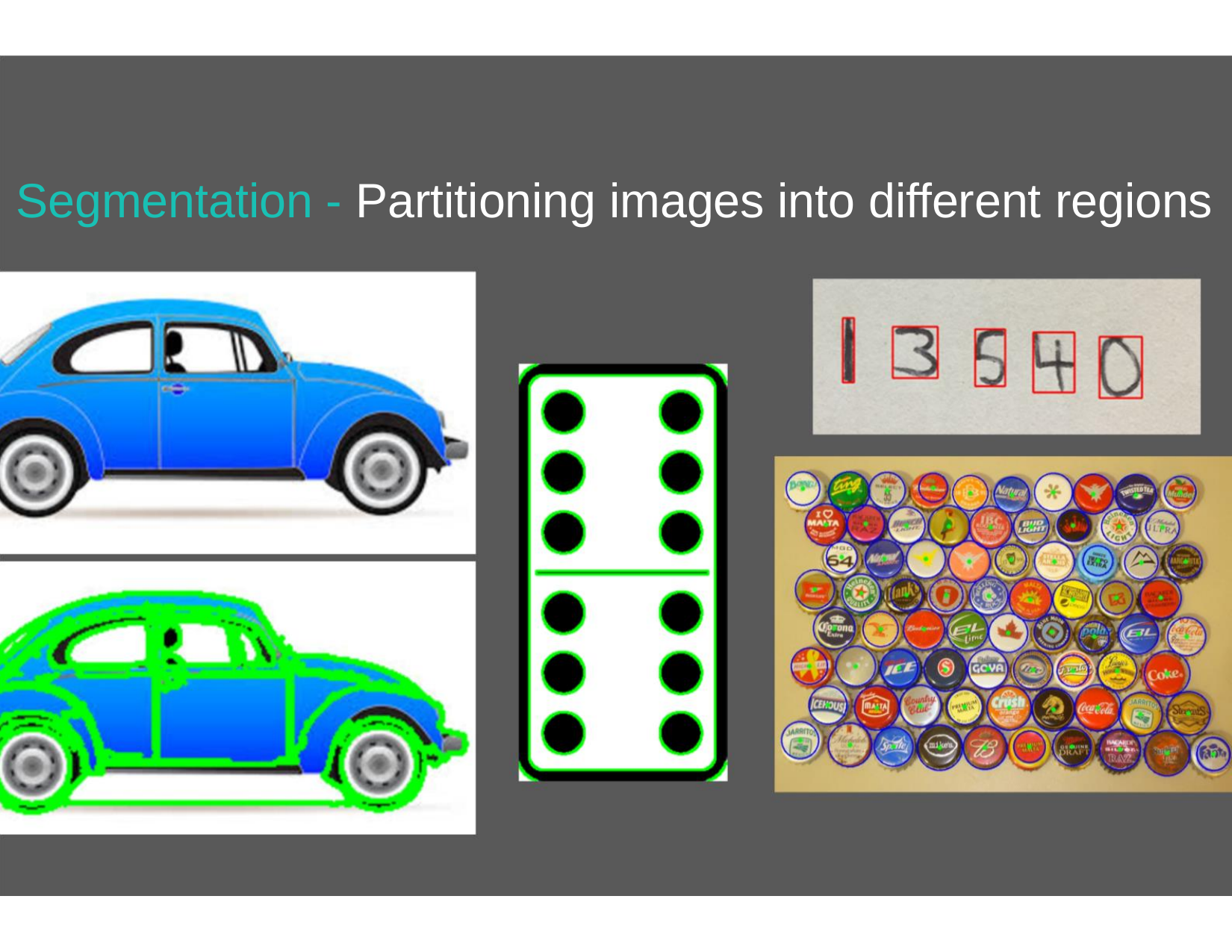

Segmentation - Partitioning images into different regions